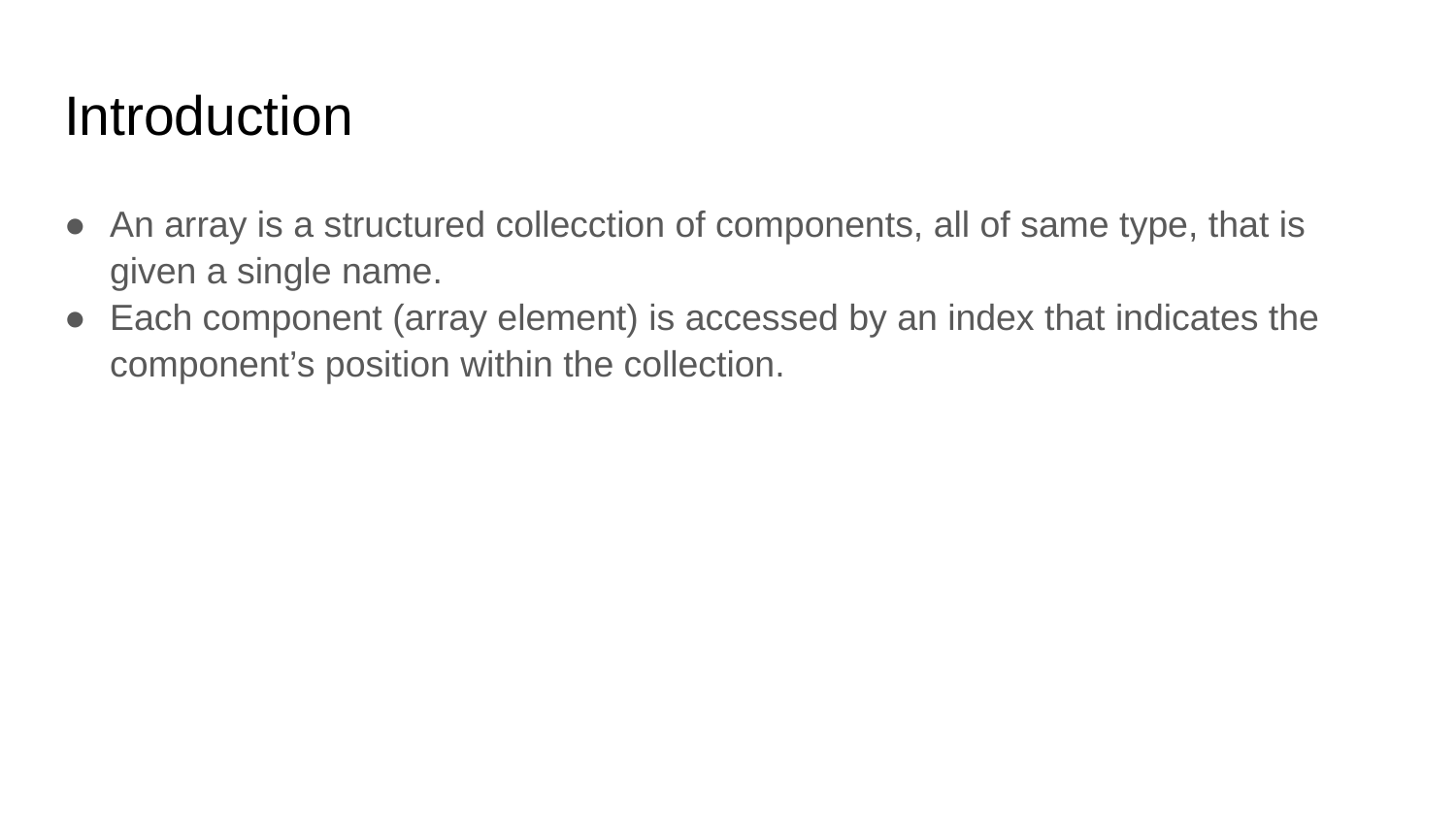

# Introduction
An array is a structured collecction of components, all of same type, that is given a single name.
Each component (array element) is accessed by an index that indicates the component’s position within the collection.